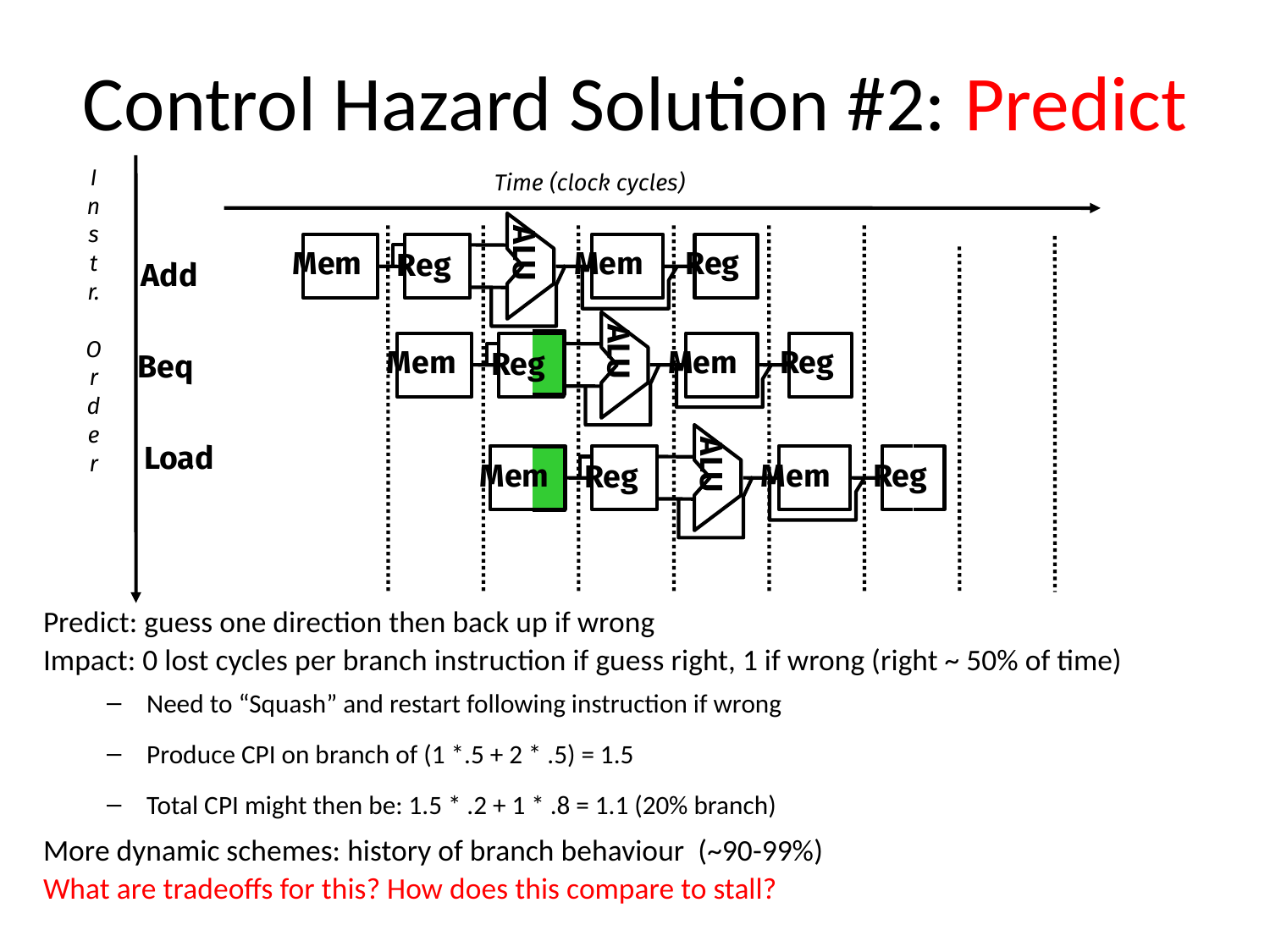

Control Hazard Solution #2: Predict

I
n
s
t
r.

O
r
d
e
r
Time (clock cycles)

ALU

Mem

Mem
Reg

Reg

Add

ALU

Mem

Mem
Reg
Reg
Beq

ALU
Load

Mem
Mem
Reg
Reg

Predict: guess one direction then back up if wrong
Impact: 0 lost cycles per branch instruction if guess right, 1 if wrong (right ~ 50% of time)
Need to “Squash” and restart following instruction if wrong
Produce CPI on branch of (1 *.5 + 2 * .5) = 1.5
Total CPI might then be: 1.5 * .2 + 1 * .8 = 1.1 (20% branch)
More dynamic schemes: history of branch behaviour  (~90-99%)
What are tradeoffs for this? How does this compare to stall?